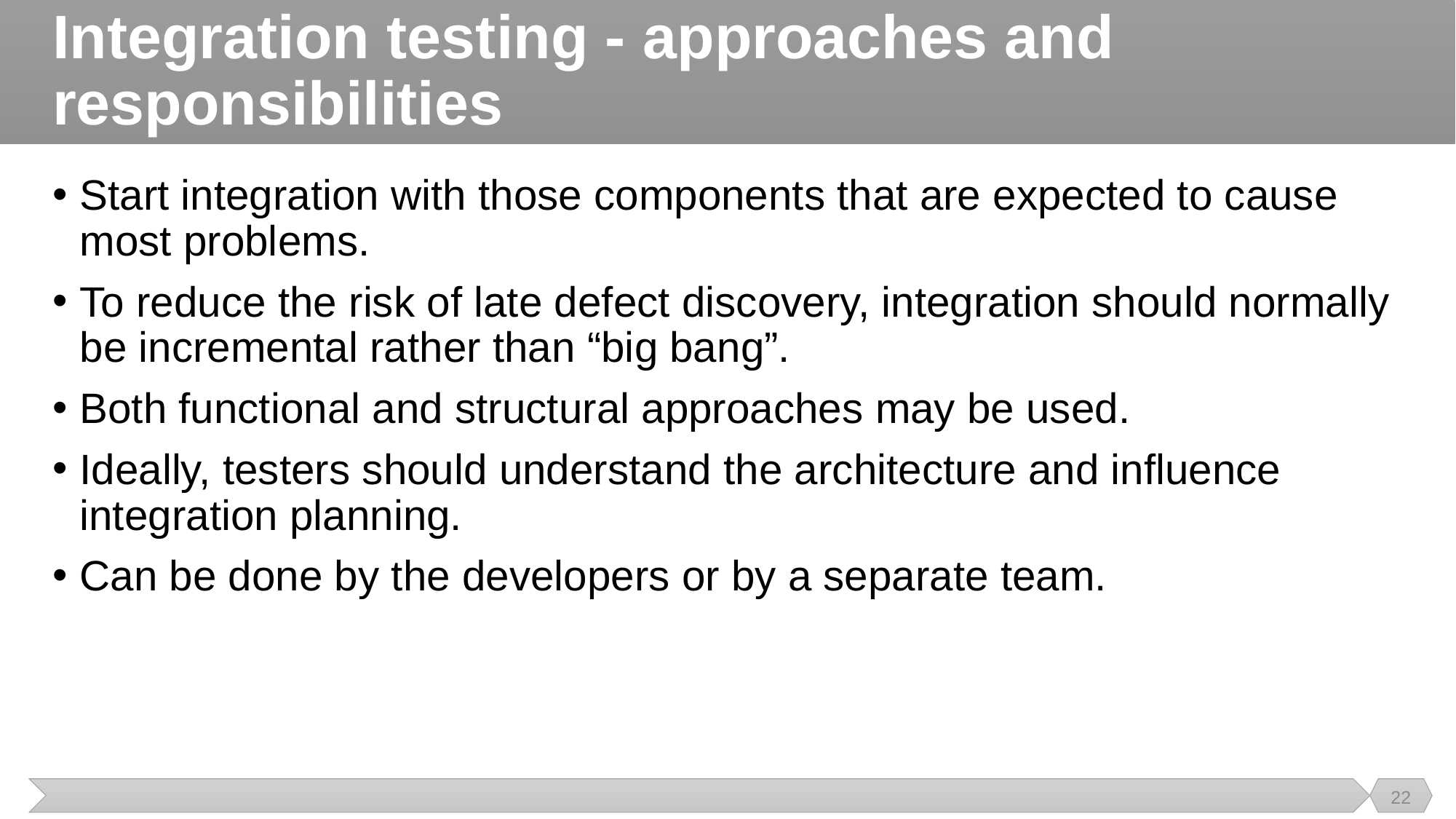

# Integration testing - approaches and responsibilities
Start integration with those components that are expected to cause most problems.
To reduce the risk of late defect discovery, integration should normally be incremental rather than “big bang”.
Both functional and structural approaches may be used.
Ideally, testers should understand the architecture and influence integration planning.
Can be done by the developers or by a separate team.
22